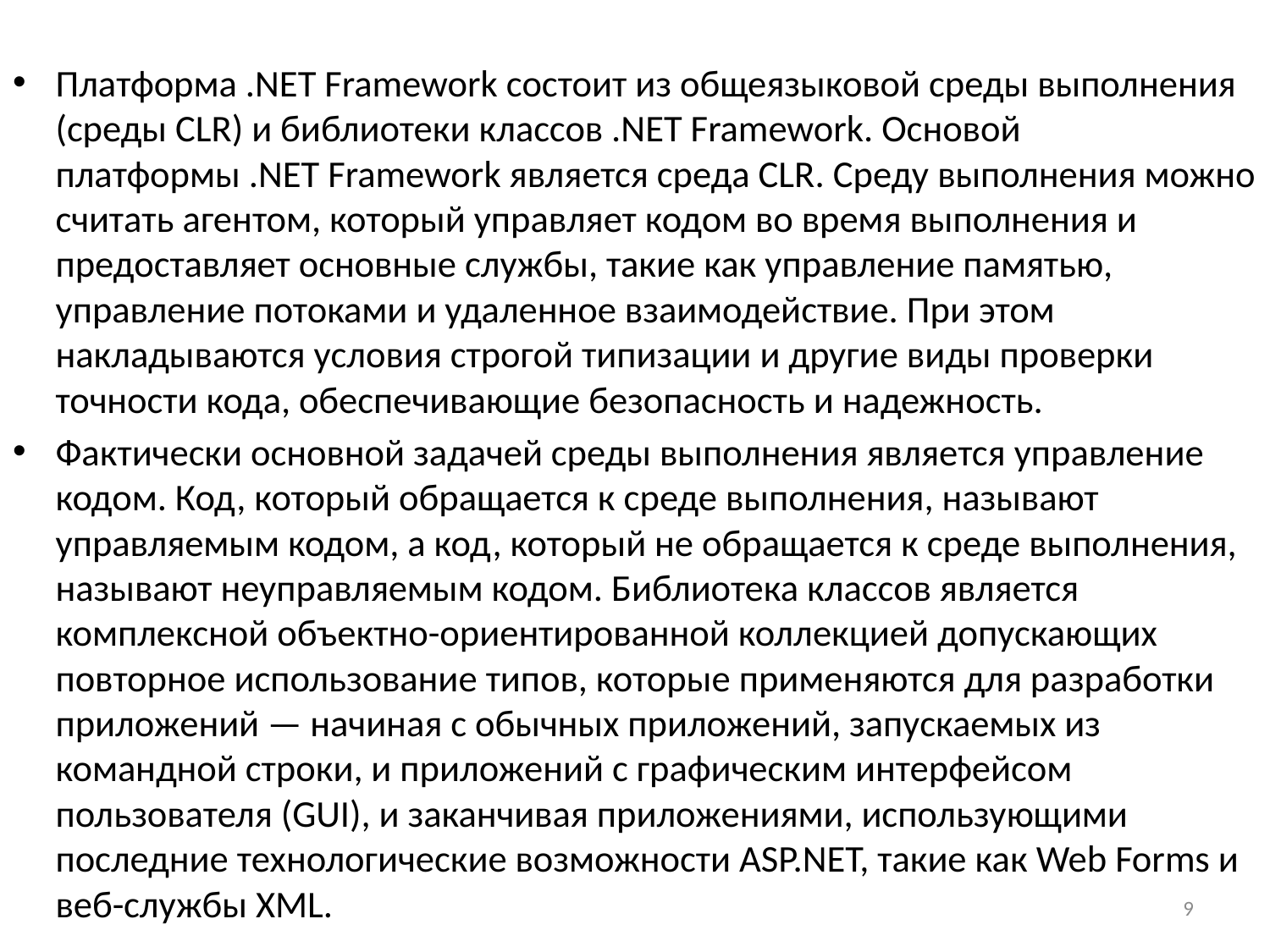

Платформа .NET Framework состоит из общеязыковой среды выполнения (среды CLR) и библиотеки классов .NET Framework. Основой платформы .NET Framework является среда CLR. Среду выполнения можно считать агентом, который управляет кодом во время выполнения и предоставляет основные службы, такие как управление памятью, управление потоками и удаленное взаимодействие. При этом накладываются условия строгой типизации и другие виды проверки точности кода, обеспечивающие безопасность и надежность.
Фактически основной задачей среды выполнения является управление кодом. Код, который обращается к среде выполнения, называют управляемым кодом, а код, который не обращается к среде выполнения, называют неуправляемым кодом. Библиотека классов является комплексной объектно-ориентированной коллекцией допускающих повторное использование типов, которые применяются для разработки приложений — начиная с обычных приложений, запускаемых из командной строки, и приложений с графическим интерфейсом пользователя (GUI), и заканчивая приложениями, использующими последние технологические возможности ASP.NET, такие как Web Forms и веб-службы XML.

9